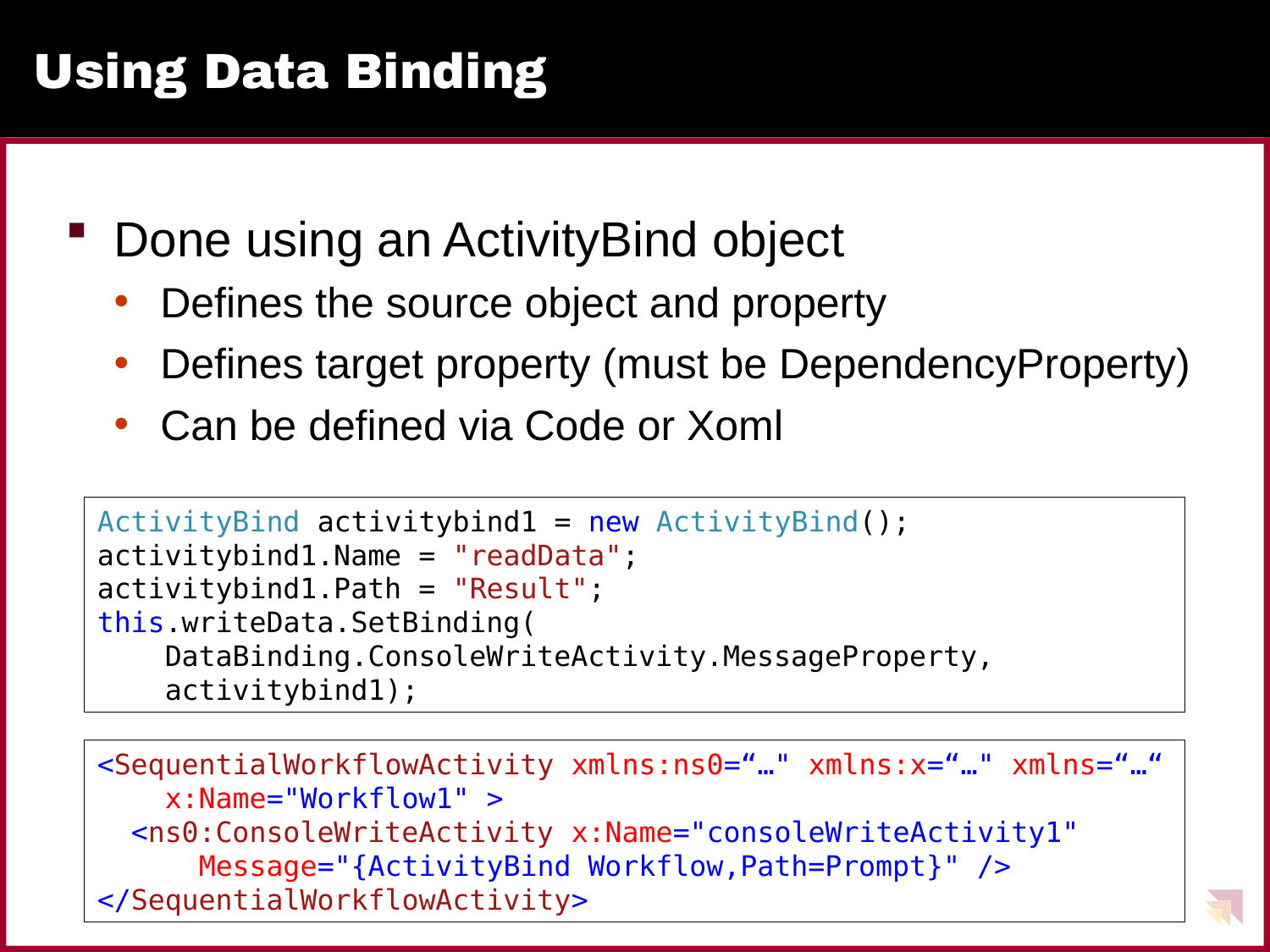

# Using Data Binding
Done using an ActivityBind object
Defines the source object and property
Defines target property (must be DependencyProperty)
Can be defined via Code or Xoml
ActivityBind activitybind1 = new ActivityBind();
activitybind1.Name = "readData";
activitybind1.Path = "Result";
this.writeData.SetBinding(
    DataBinding.ConsoleWriteActivity.MessageProperty,
    activitybind1);
<SequentialWorkflowActivity xmlns:ns0=“…" xmlns:x=“…" xmlns=“…“
    x:Name="Workflow1" >
  <ns0:ConsoleWriteActivity x:Name="consoleWriteActivity1"
      Message="{ActivityBind Workflow,Path=Prompt}" />
</SequentialWorkflowActivity>